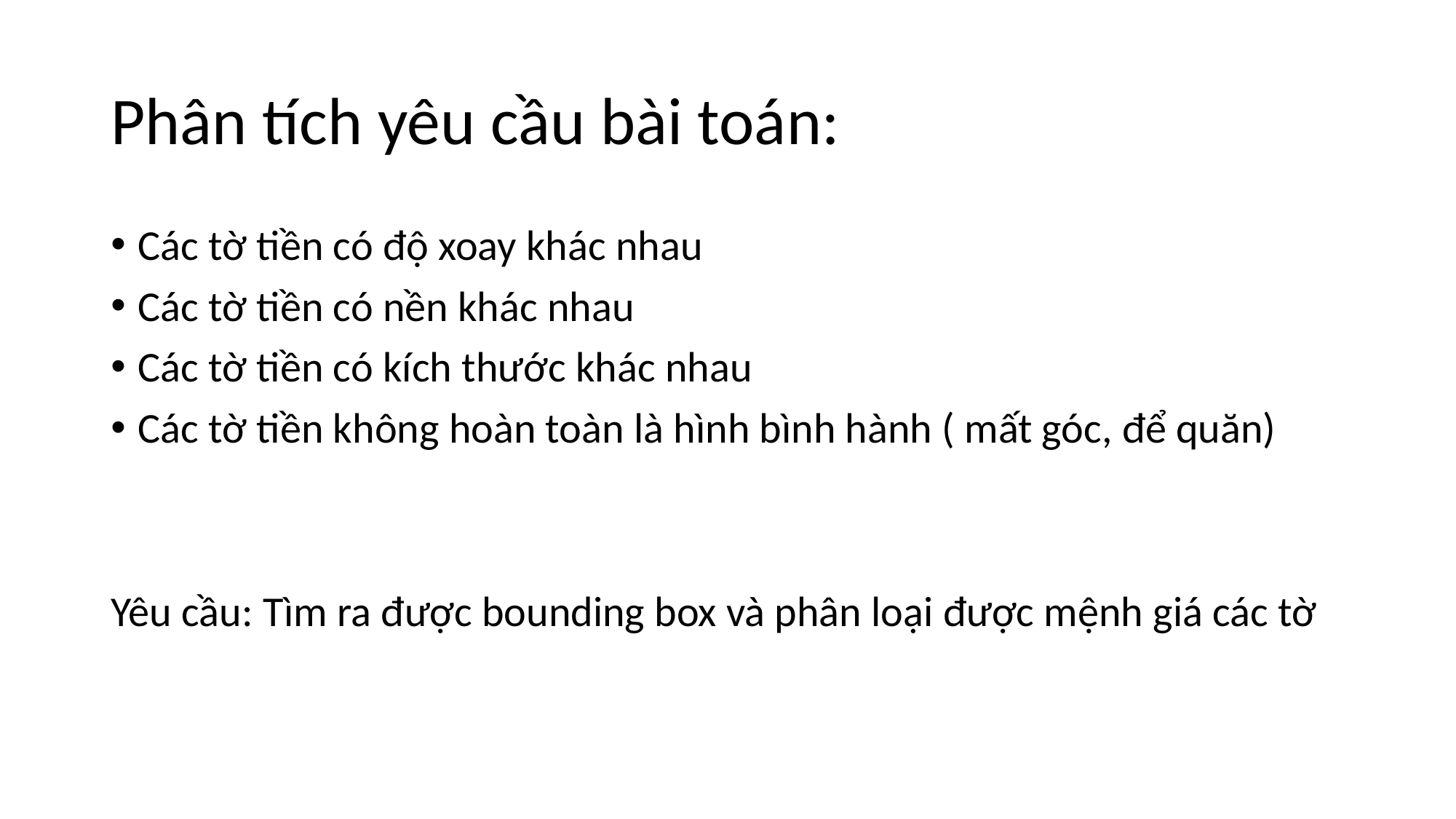

# Phân tích yêu cầu bài toán:
Các tờ tiền có độ xoay khác nhau
Các tờ tiền có nền khác nhau
Các tờ tiền có kích thước khác nhau
Các tờ tiền không hoàn toàn là hình bình hành ( mất góc, để quăn)

Yêu cầu: Tìm ra được bounding box và phân loại được mệnh giá các tờ